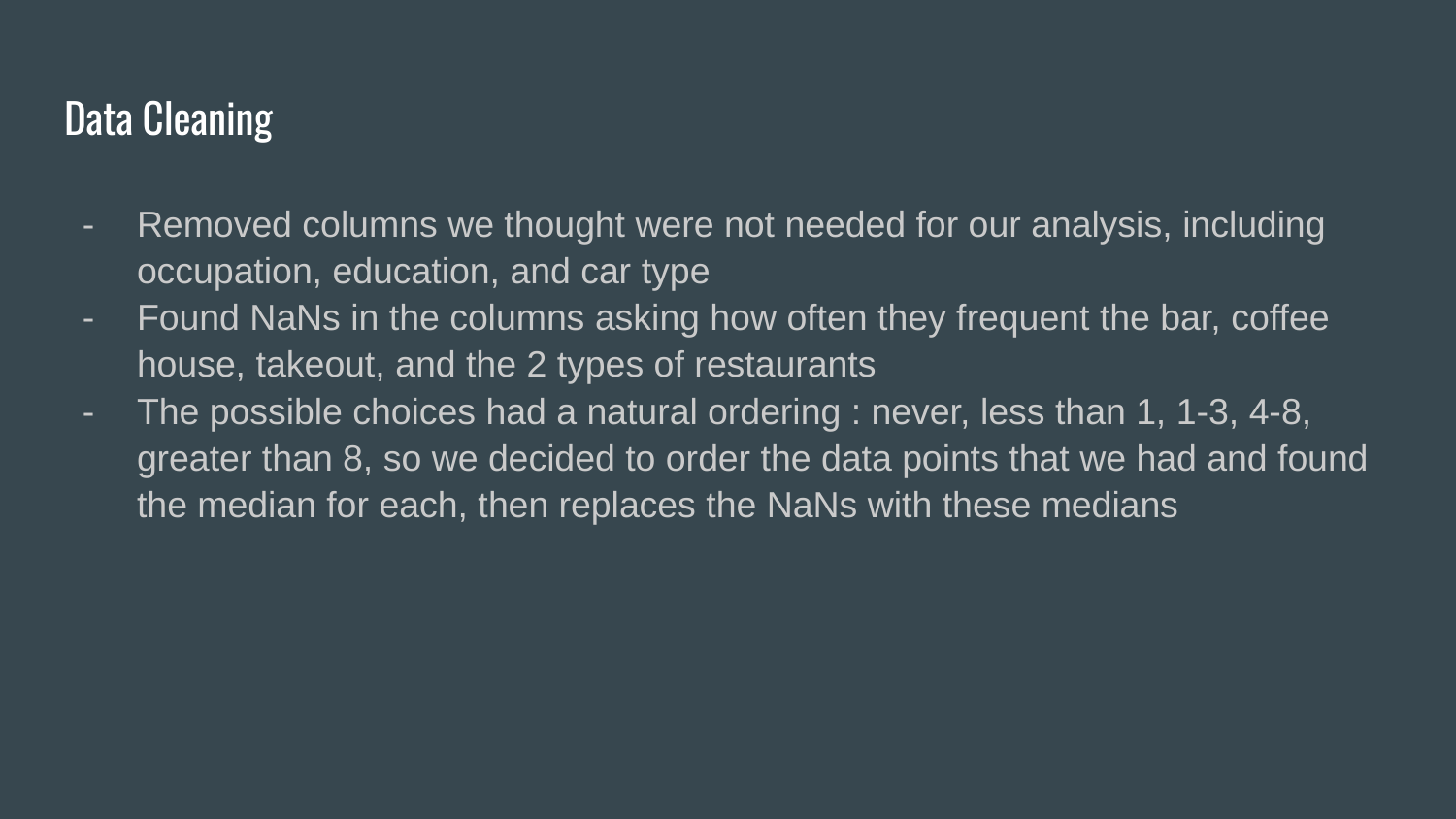

# Data Cleaning
Removed columns we thought were not needed for our analysis, including occupation, education, and car type
Found NaNs in the columns asking how often they frequent the bar, coffee house, takeout, and the 2 types of restaurants
The possible choices had a natural ordering : never, less than 1, 1-3, 4-8, greater than 8, so we decided to order the data points that we had and found the median for each, then replaces the NaNs with these medians